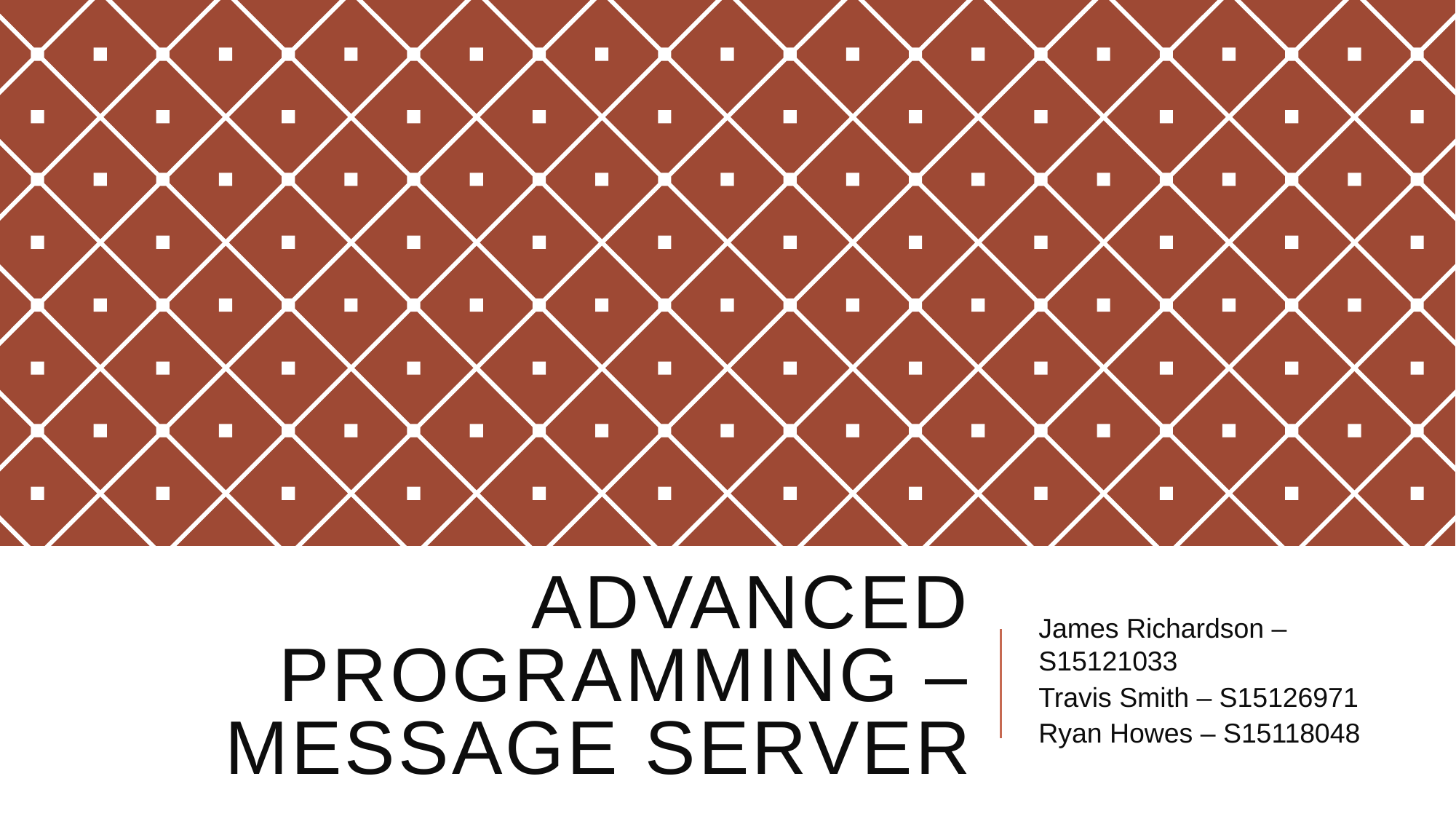

# Advanced Programming – Message Server
James Richardson – S15121033
Travis Smith – S15126971
Ryan Howes – S15118048